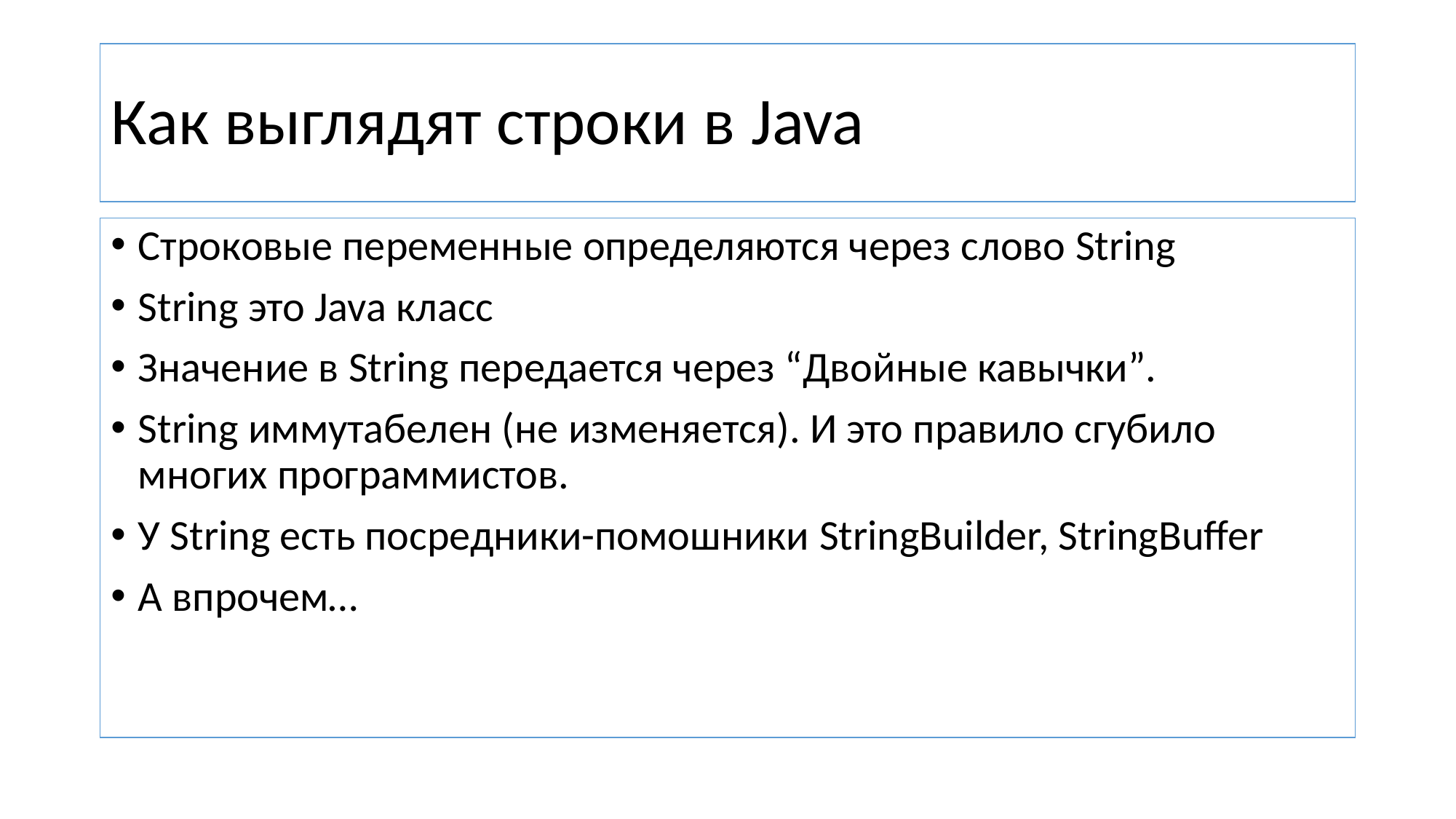

# Как выглядят строки в Java
Строковые переменные определяются через слово String
String это Java класс
Значение в String передается через “Двойные кавычки”.
String иммутабелен (не изменяется). И это правило сгубило многих программистов.
У String есть посредники-помошники StringBuilder, StringBuffer
А впрочем…